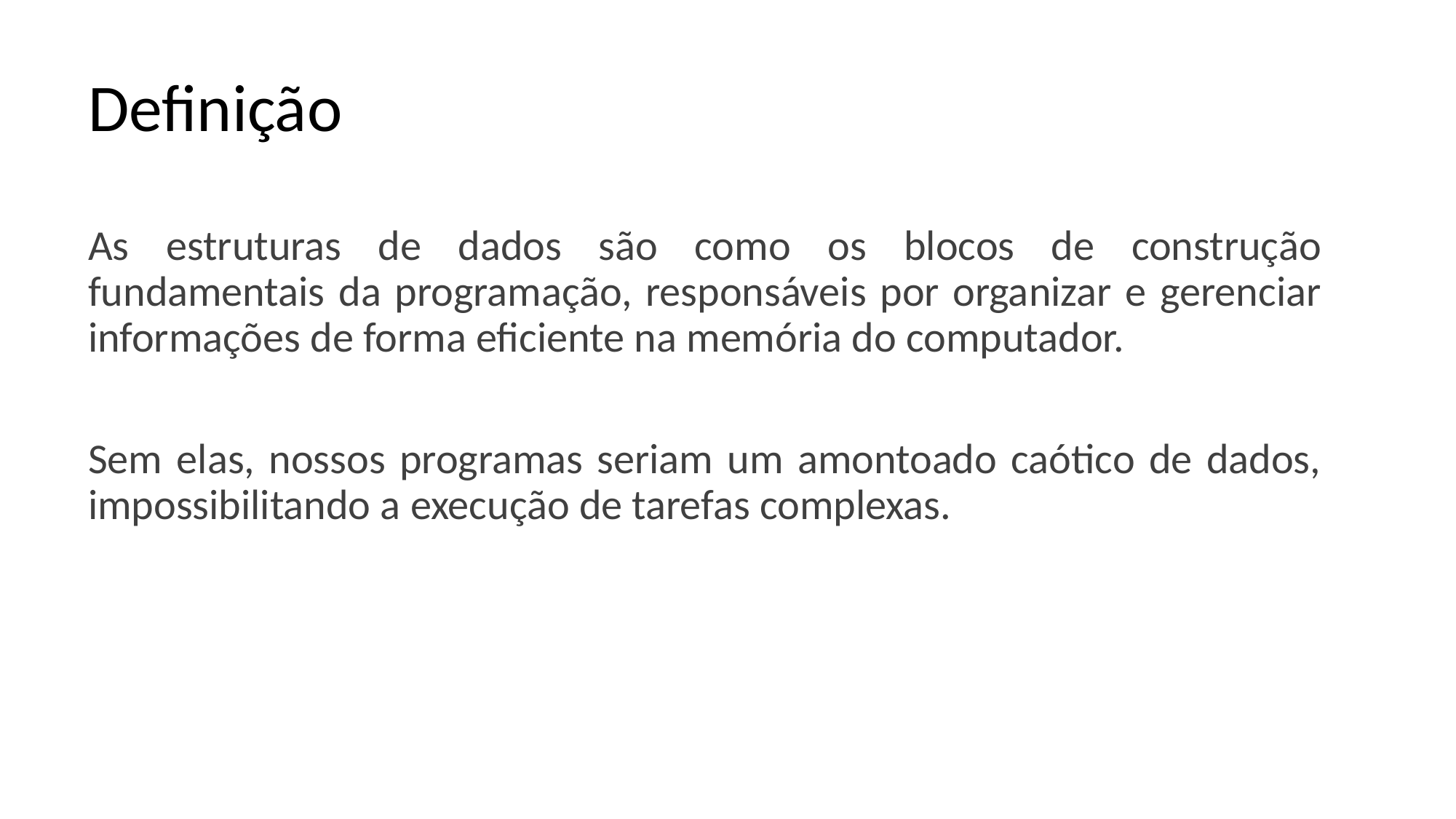

# Definição
As estruturas de dados são como os blocos de construção fundamentais da programação, responsáveis por organizar e gerenciar informações de forma eficiente na memória do computador.

Sem elas, nossos programas seriam um amontoado caótico de dados, impossibilitando a execução de tarefas complexas.